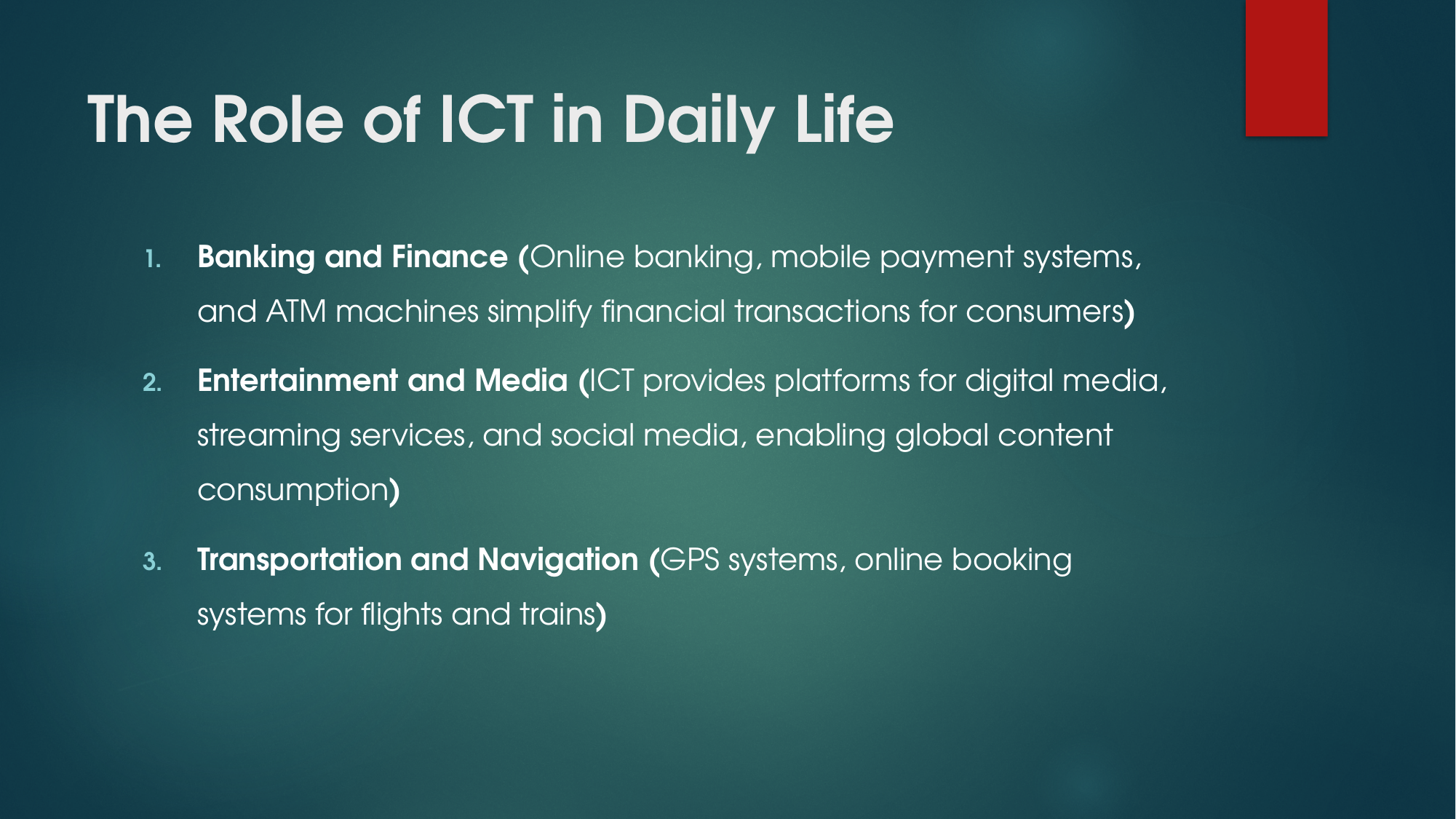

# The Role of ICT in Daily Life
Banking and Finance (Online banking, mobile payment systems, and ATM machines simplify financial transactions for consumers)
Entertainment and Media (ICT provides platforms for digital media, streaming services, and social media, enabling global content consumption)
Transportation and Navigation (GPS systems, online booking systems for flights and trains)